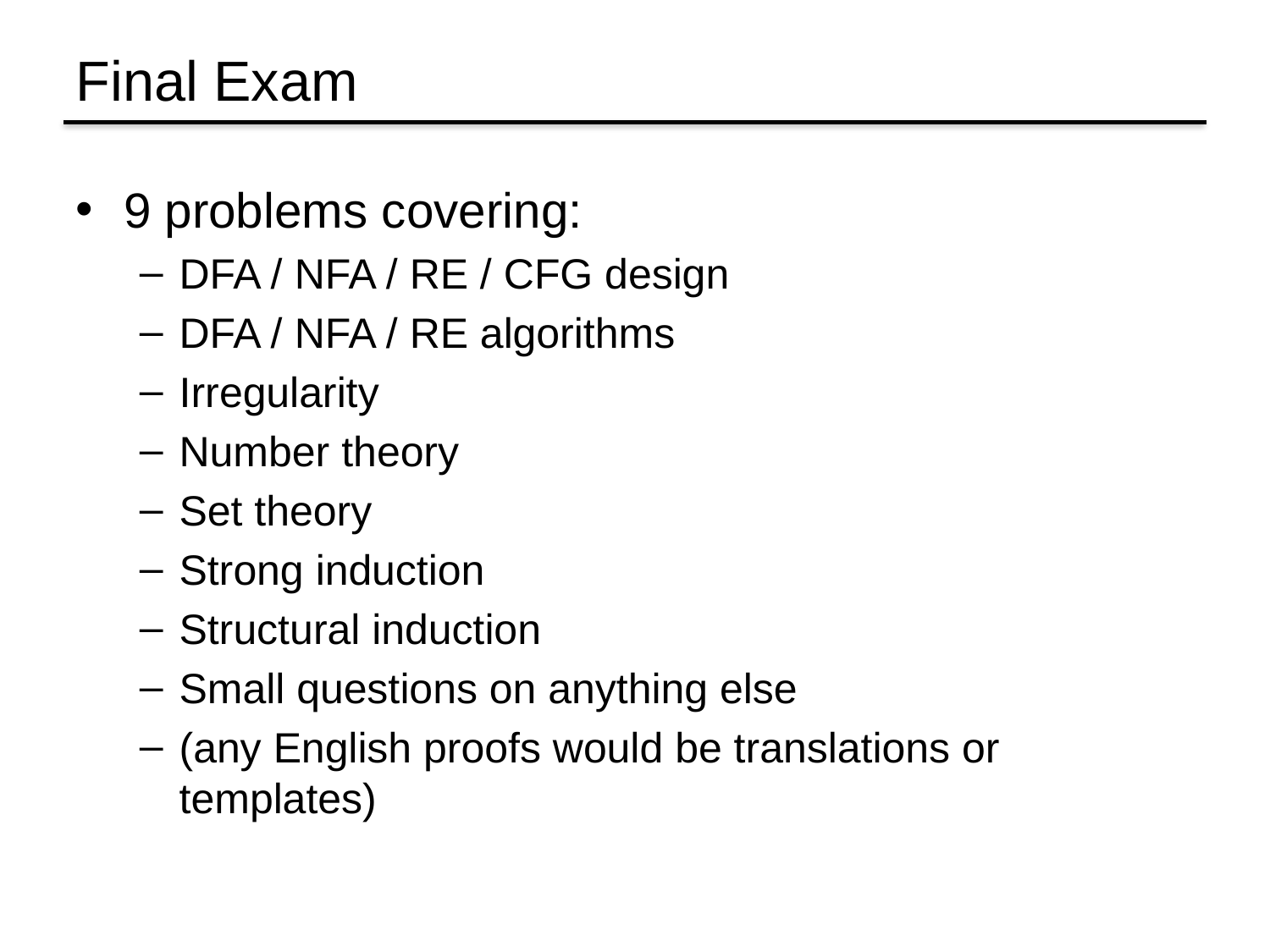

# Final Exam
9 problems covering:
DFA / NFA / RE / CFG design
DFA / NFA / RE algorithms
Irregularity
Number theory
Set theory
Strong induction
Structural induction
Small questions on anything else
(any English proofs would be translations or templates)